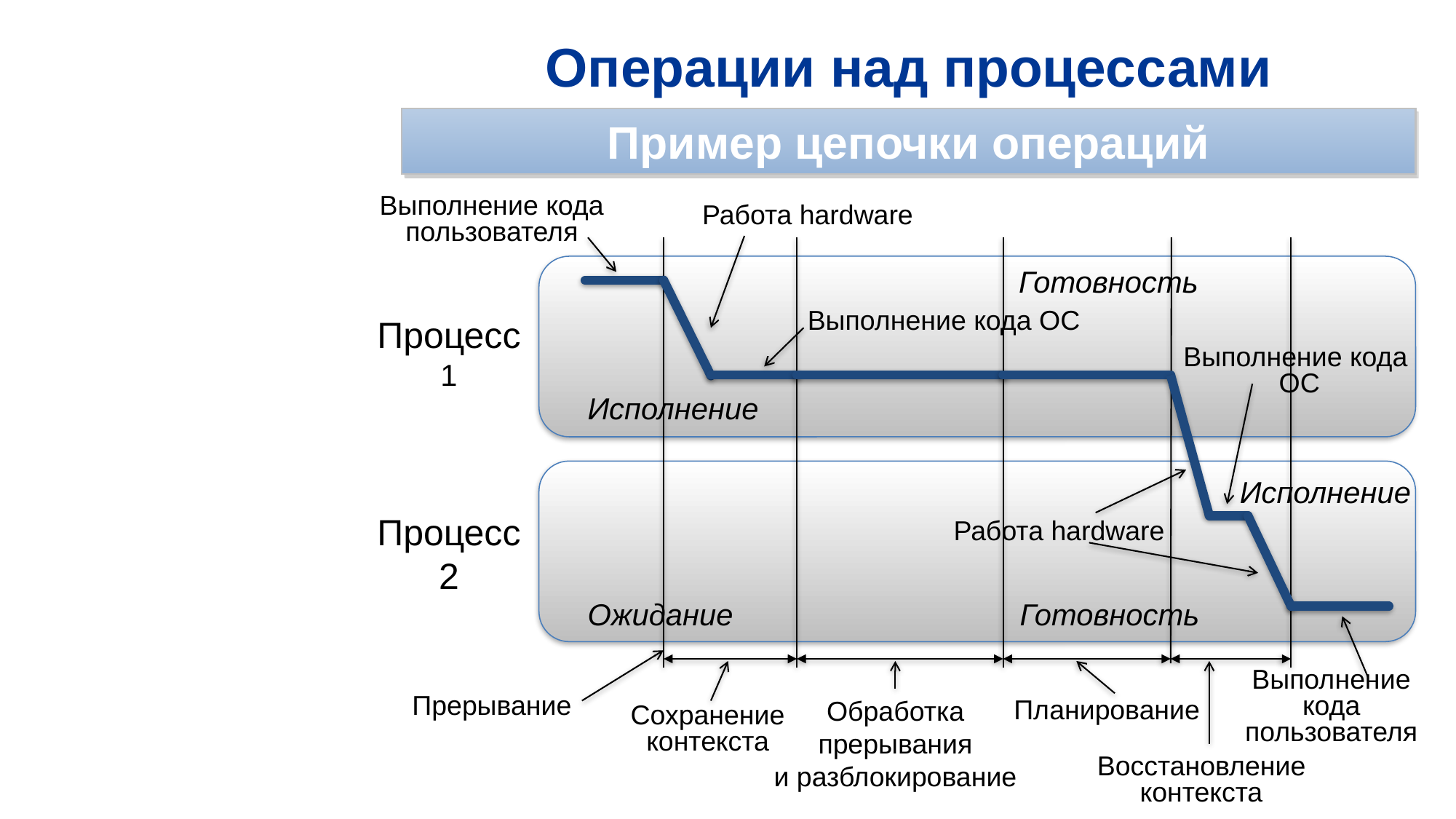

Операции над процессами
Пример цепочки операций
Выполнение кода пользователя
Работа hardware

Готовность
Выполнение кода ОС
Процесс 1
Выполнение кода
 ОС
Исполнение

Исполнение
Процесс 2
Работа hardware
Ожидание
Готовность
Выполнение кода пользователя
Прерывание
Планирование
Обработка прерывания
и разблокирование
Сохранение контекста
Восстановление контекста